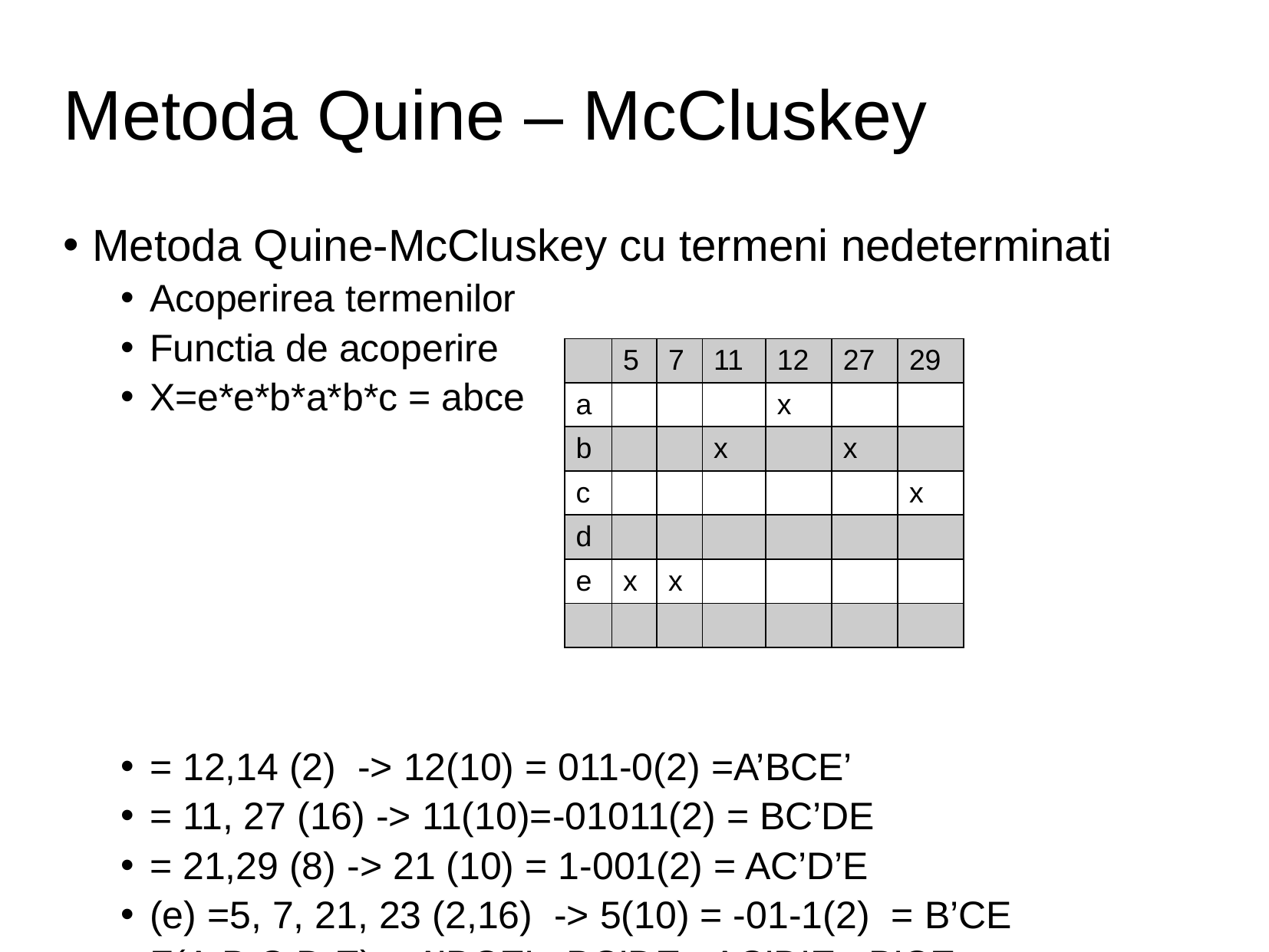

# Metoda Quine – McCluskey
Metoda Quine-McCluskey cu termeni nedeterminati
Acoperirea termenilor
Functia de acoperire
X=e*e*b*a*b*c = abce

= 12,14 (2)  -> 12(10) = 011-0(2) =A’BCE’
= 11, 27 (16) -> 11(10)=-01011(2) = BC’DE
= 21,29 (8) -> 21 (10) = 1-001(2) = AC’D’E
(e) =5, 7, 21, 23 (2,16)  -> 5(10) = -01-1(2)  = B’CE
F(A,B,C,D,E) = A’BCE’+ BC’DE+ AC’D’E+ B’CE

|  | 5 | 7 | 11 | 12 | 27 | 29 |
| --- | --- | --- | --- | --- | --- | --- |
| a |  |  |  | x |  |  |
| b |  |  | x |  | x |  |
| c |  |  |  |  |  | x |
| d |  |  |  |  |  |  |
| e | x | x |  |  |  |  |
|  |  |  |  |  |  |  |